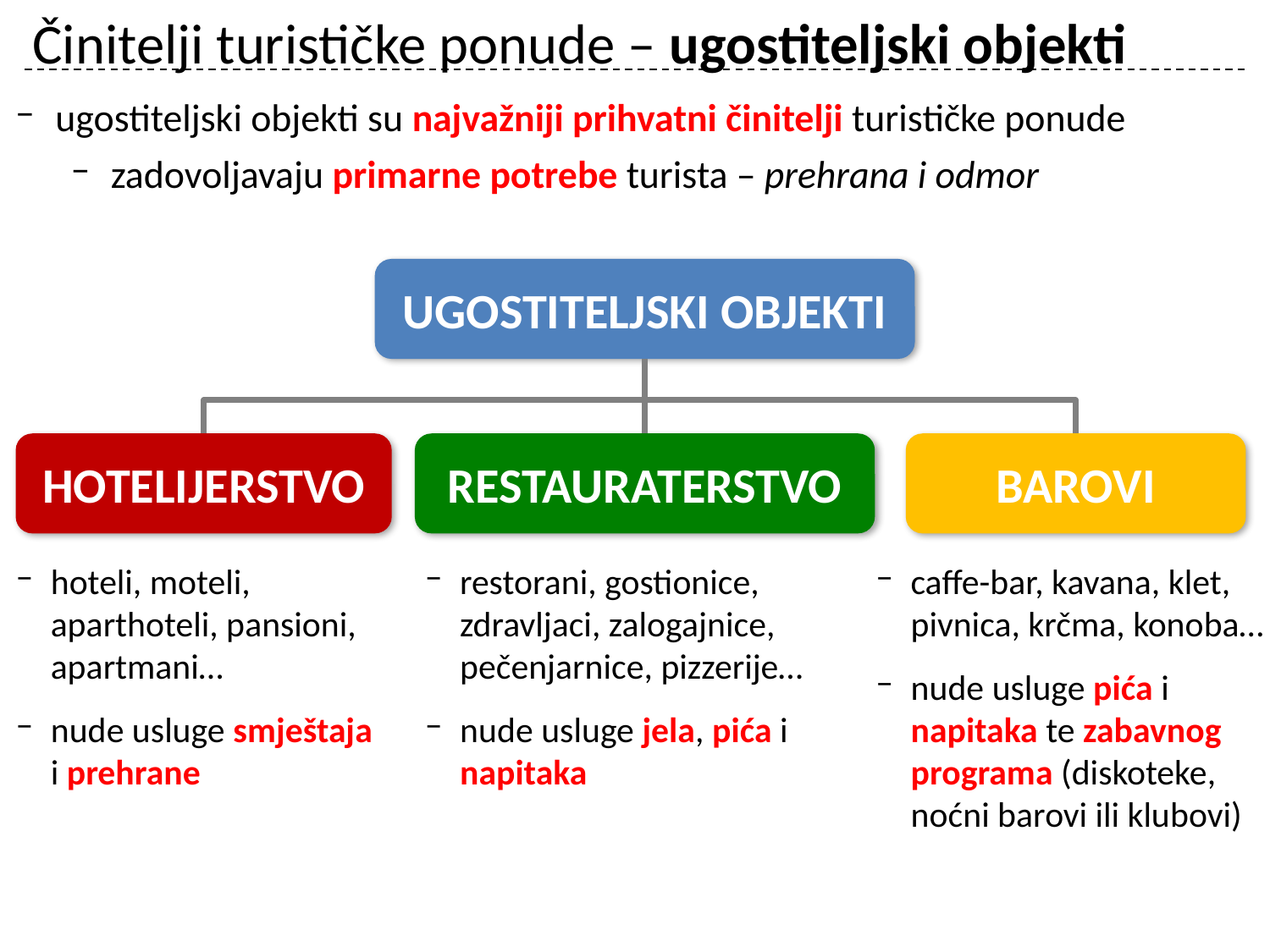

# Činitelji turističke ponude – ugostiteljski objekti
ugostiteljski objekti su najvažniji prihvatni činitelji turističke ponude
zadovoljavaju primarne potrebe turista – prehrana i odmor
UGOSTITELJSKI OBJEKTI
HOTELIJERSTVO
RESTAURATERSTVO
BAROVI
hoteli, moteli, aparthoteli, pansioni, apartmani…
nude usluge smještaja i prehrane
restorani, gostionice, zdravljaci, zalogajnice, pečenjarnice, pizzerije…
nude usluge jela, pića i napitaka
caffe-bar, kavana, klet, pivnica, krčma, konoba…
nude usluge pića i napitaka te zabavnog programa (diskoteke, noćni barovi ili klubovi)